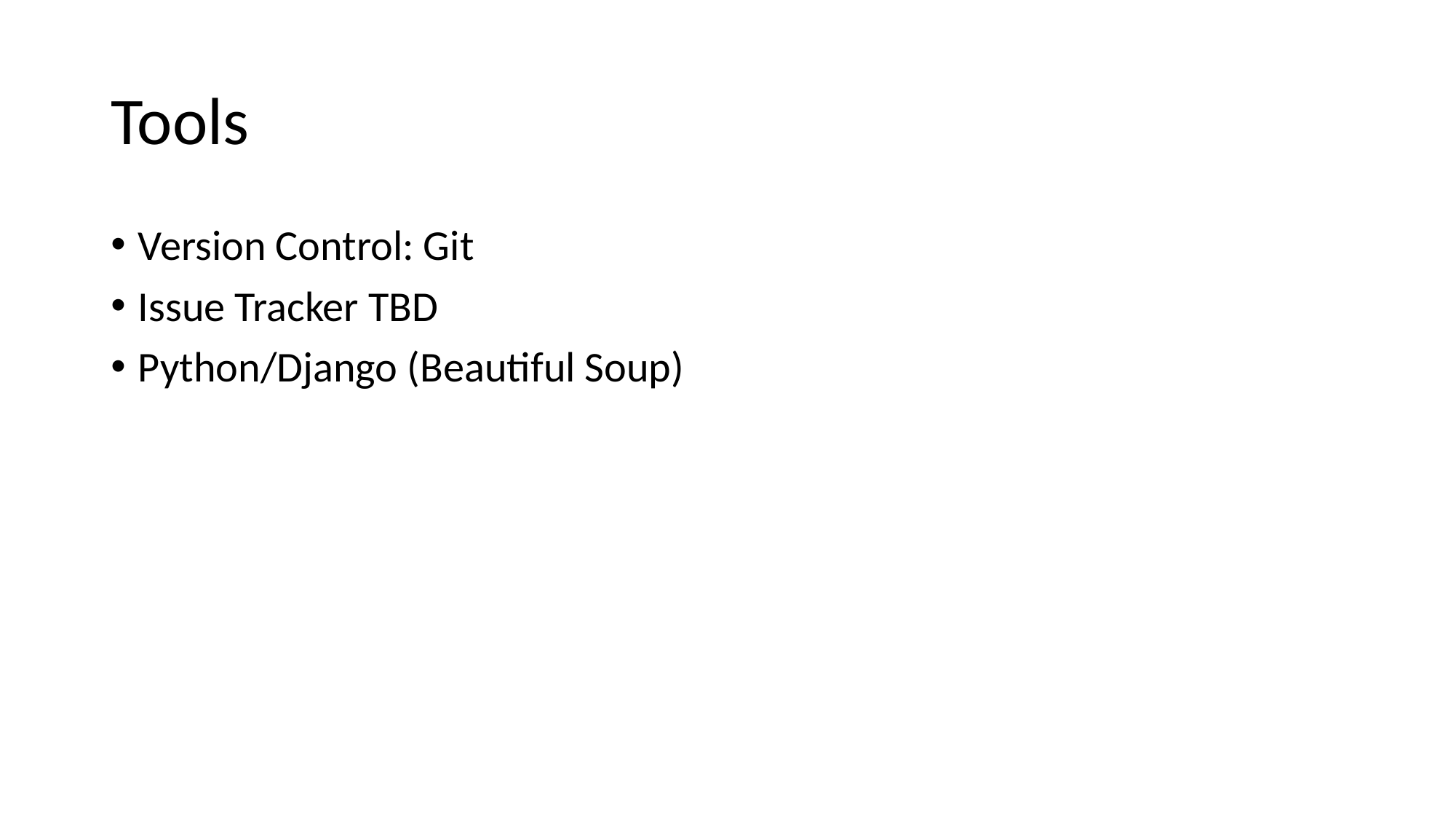

# Tools
Version Control: Git
Issue Tracker TBD
Python/Django (Beautiful Soup)